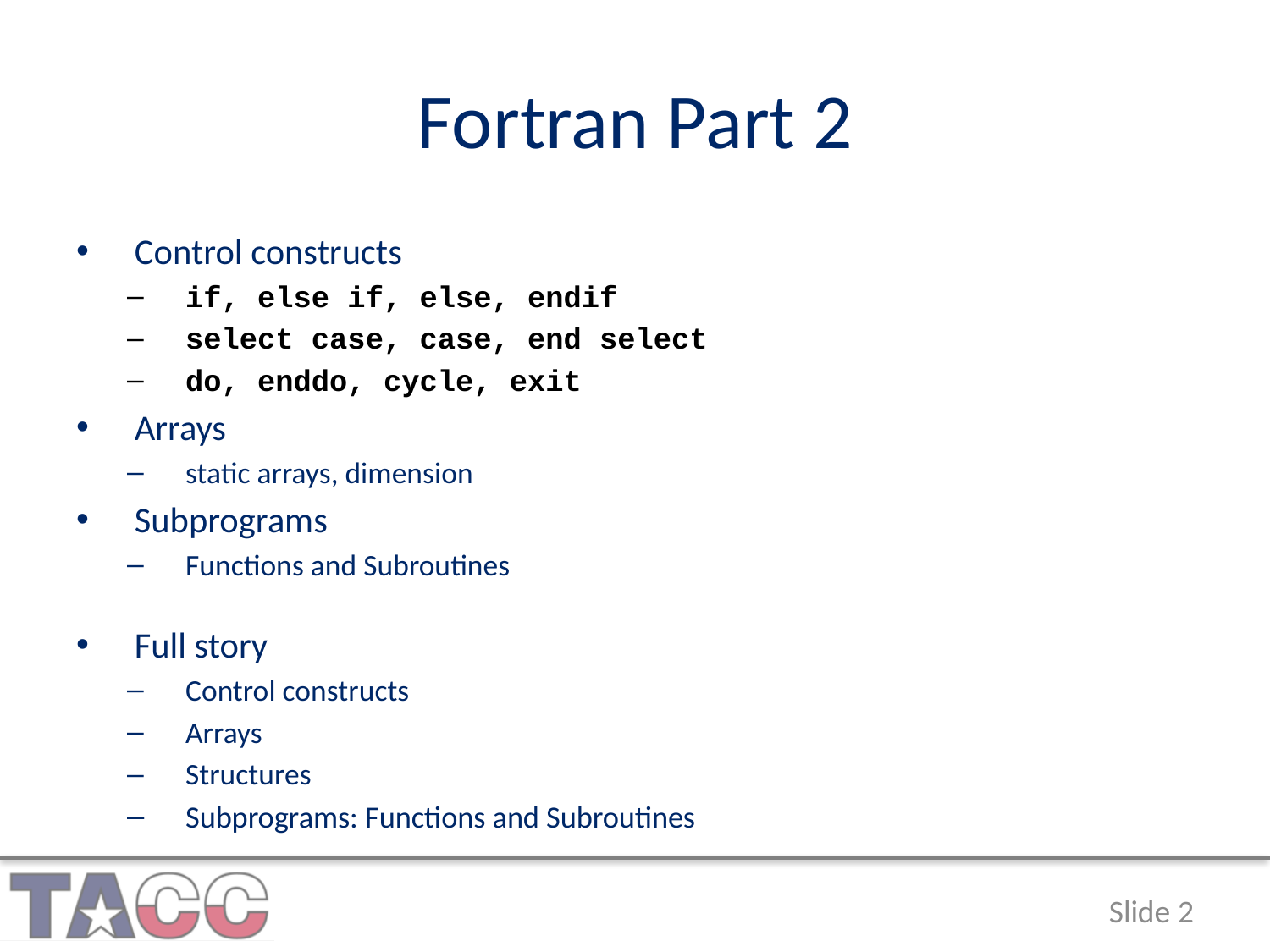

# Fortran Part 2
Control constructs
if, else if, else, endif
select case, case, end select
do, enddo, cycle, exit
Arrays
static arrays, dimension
Subprograms
Functions and Subroutines

Full story
Control constructs
Arrays
Structures
Subprograms: Functions and Subroutines